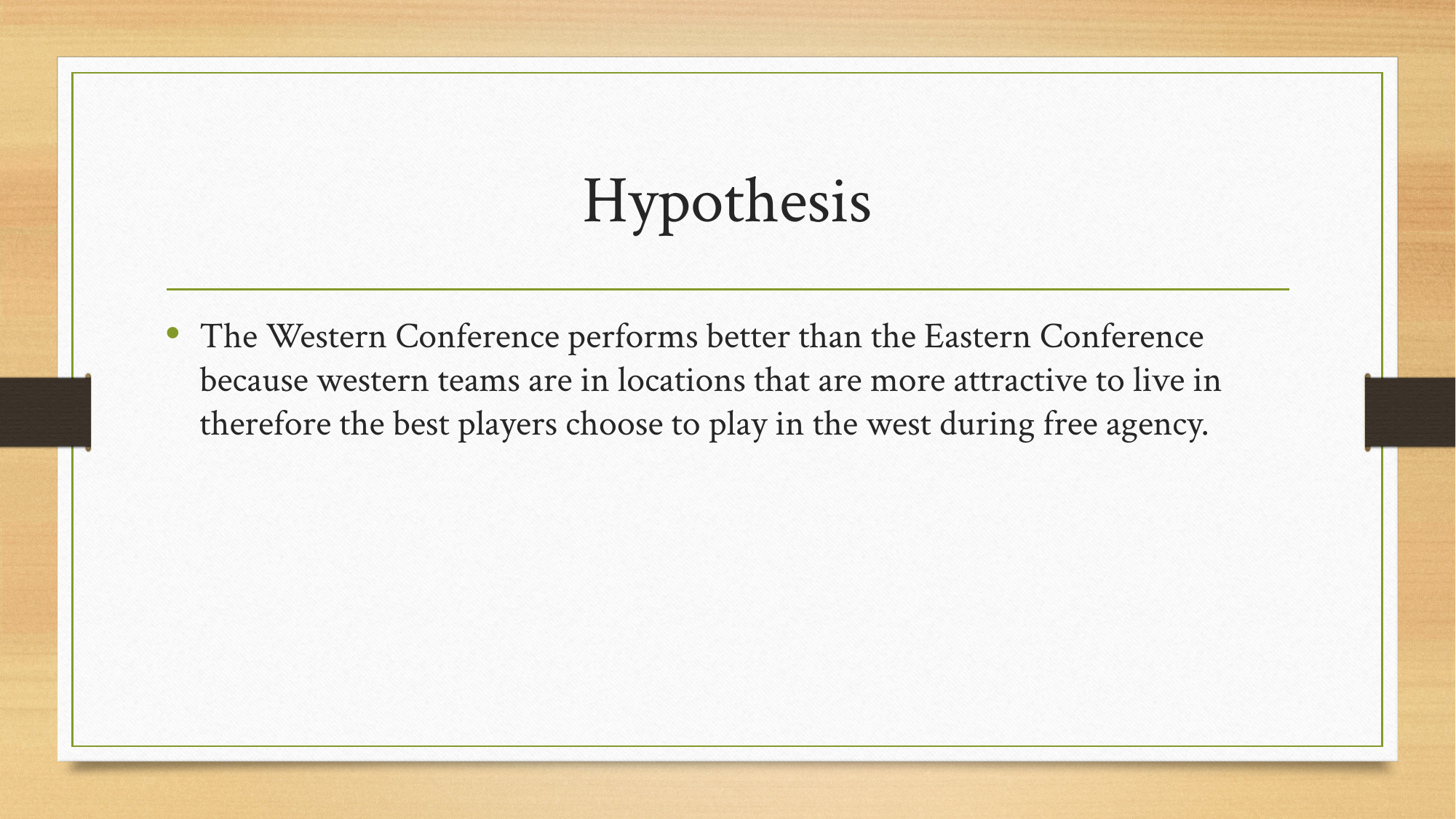

# Hypothesis
The Western Conference performs better than the Eastern Conference because western teams are in locations that are more attractive to live in therefore the best players choose to play in the west during free agency.